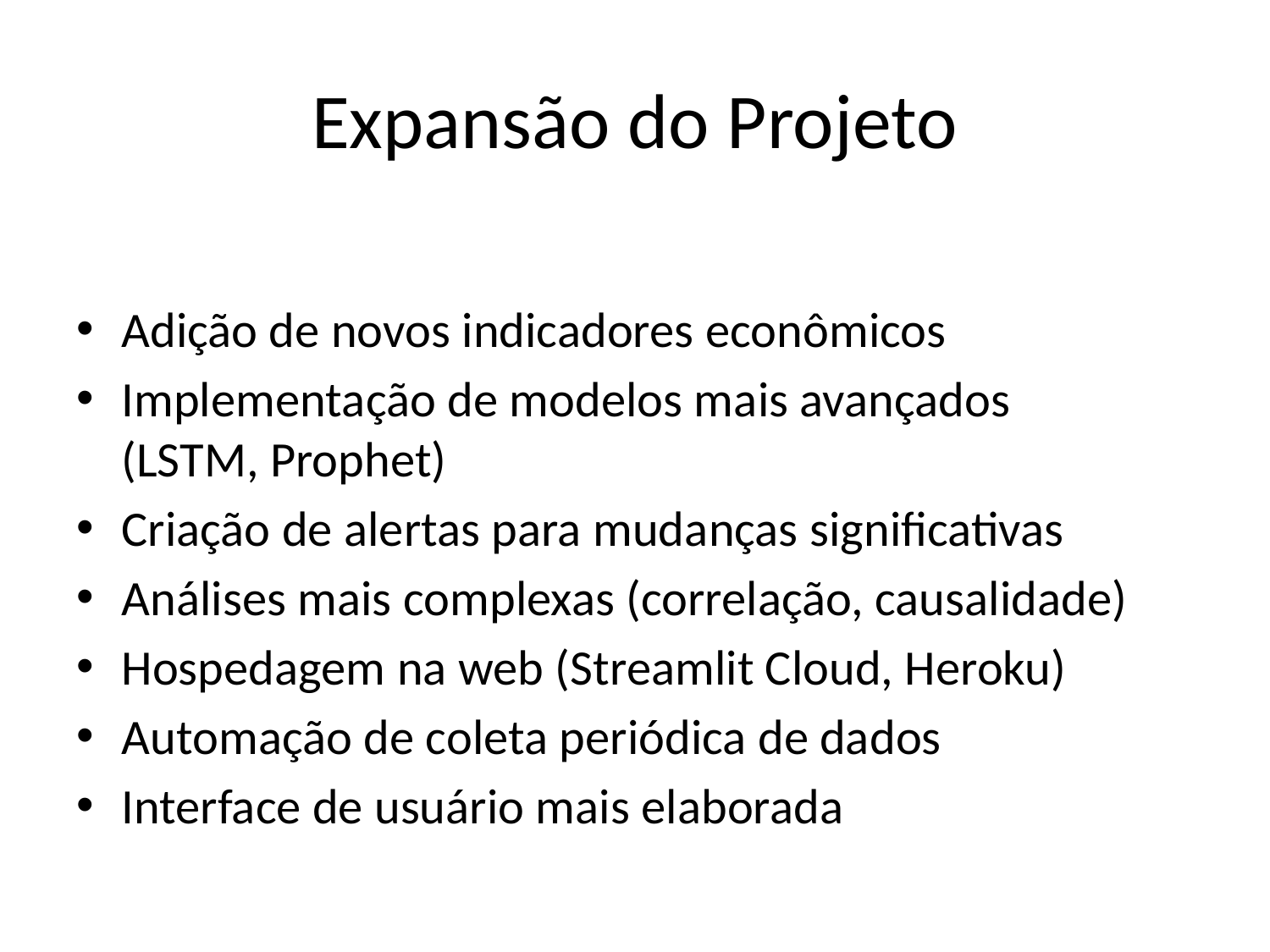

# Expansão do Projeto

Adição de novos indicadores econômicos
Implementação de modelos mais avançados (LSTM, Prophet)
Criação de alertas para mudanças significativas
Análises mais complexas (correlação, causalidade)
Hospedagem na web (Streamlit Cloud, Heroku)
Automação de coleta periódica de dados
Interface de usuário mais elaborada